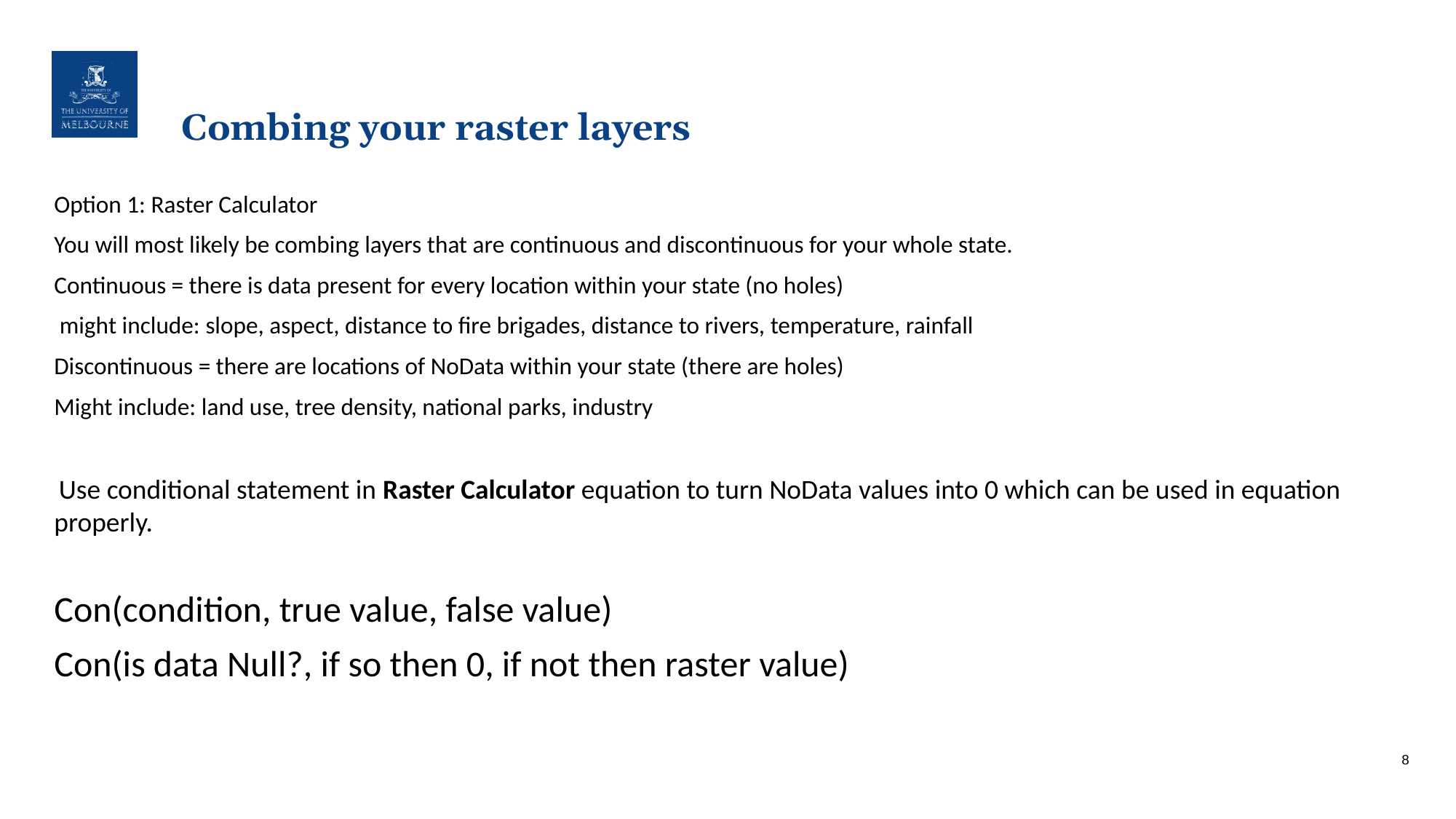

# Combing your raster layers
Option 1: Raster Calculator
You will most likely be combing layers that are continuous and discontinuous for your whole state.
Continuous = there is data present for every location within your state (no holes)
 might include: slope, aspect, distance to fire brigades, distance to rivers, temperature, rainfall
Discontinuous = there are locations of NoData within your state (there are holes)
Might include: land use, tree density, national parks, industry

 Use conditional statement in Raster Calculator equation to turn NoData values into 0 which can be used in equation properly.

Con(condition, true value, false value)
Con(is data Null?, if so then 0, if not then raster value)

8